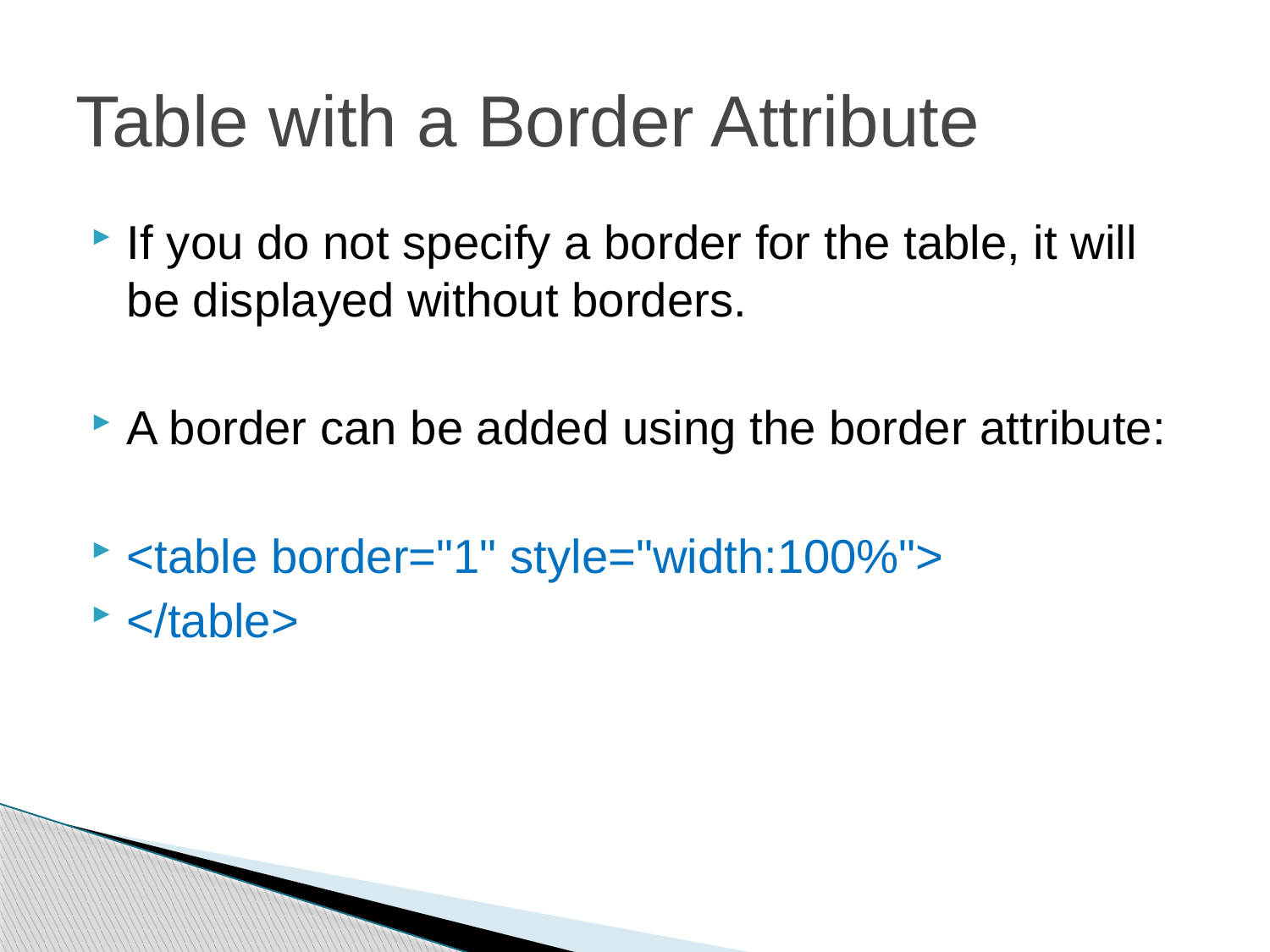

# Table with a Border Attribute
If you do not specify a border for the table, it will be displayed without borders.

A border can be added using the border attribute:

<table border="1" style="width:100%">
</table>